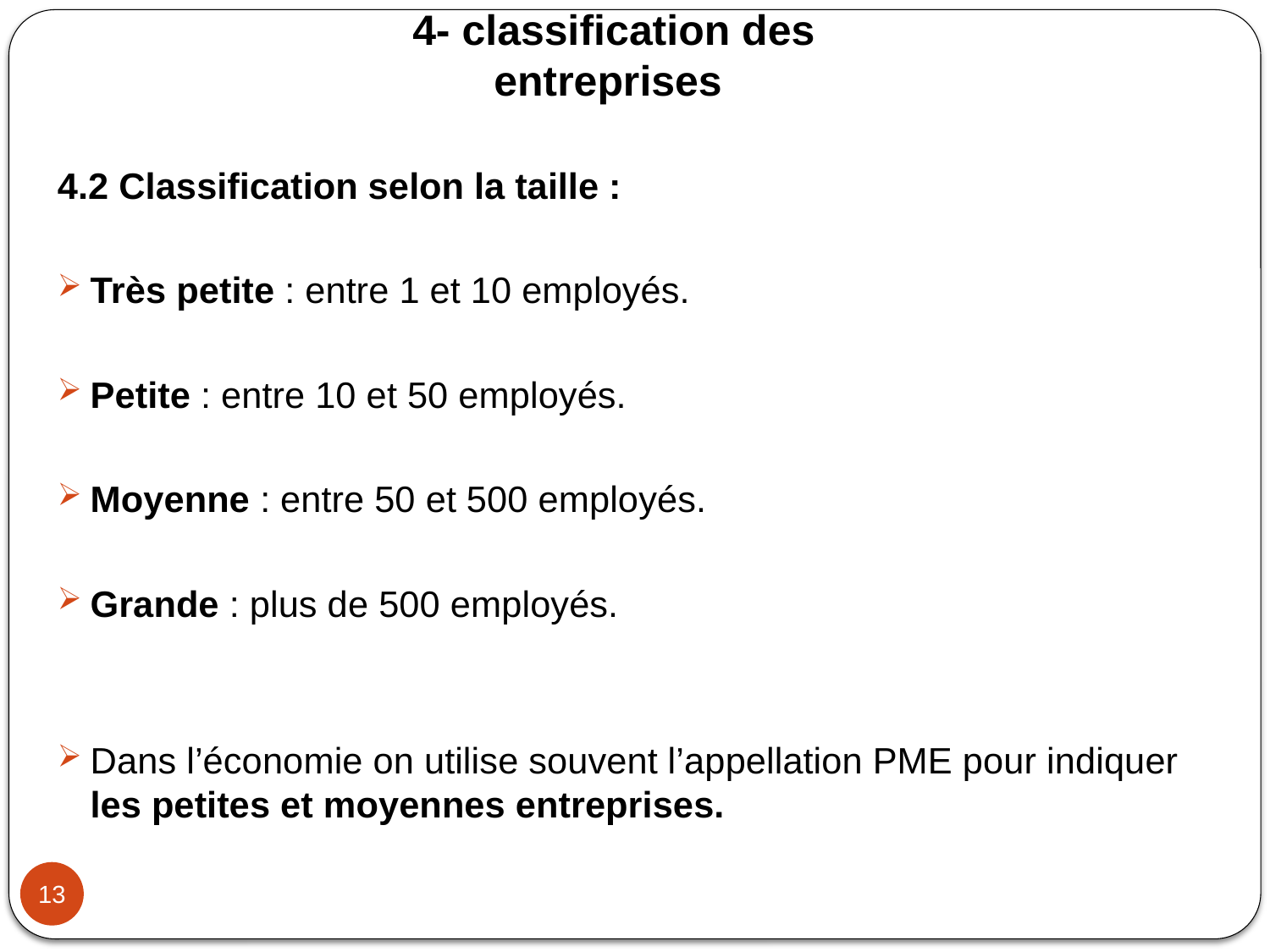

# 4- classification des entreprises
4.2 Classification selon la taille :

Très petite : entre 1 et 10 employés.

Petite : entre 10 et 50 employés.

Moyenne : entre 50 et 500 employés.

Grande : plus de 500 employés.

Dans l’économie on utilise souvent l’appellation PME pour indiquer les petites et moyennes entreprises.
13